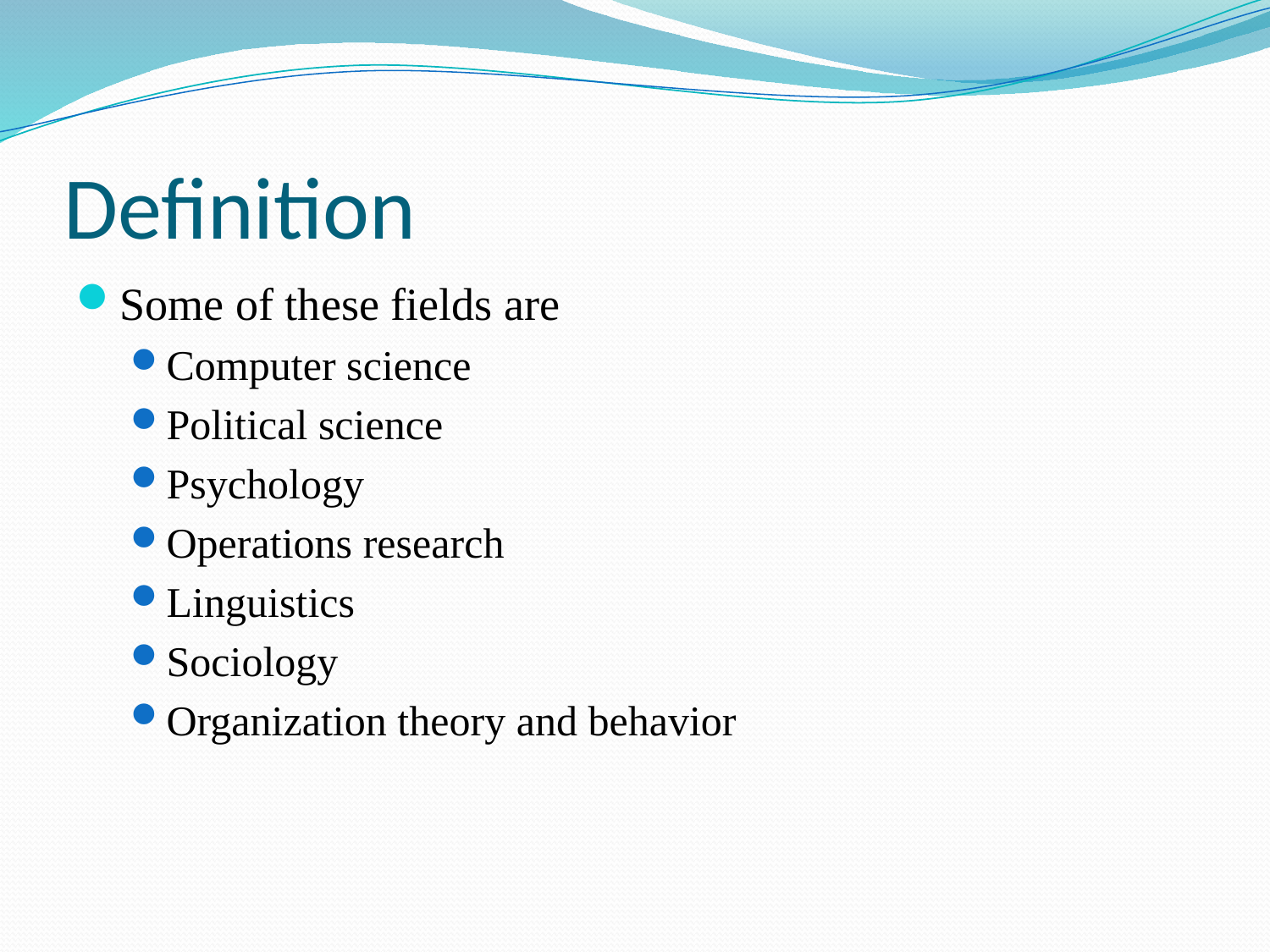

# Definition
Some of these fields are
Computer science
Political science
Psychology
Operations research
Linguistics
Sociology
Organization theory and behavior